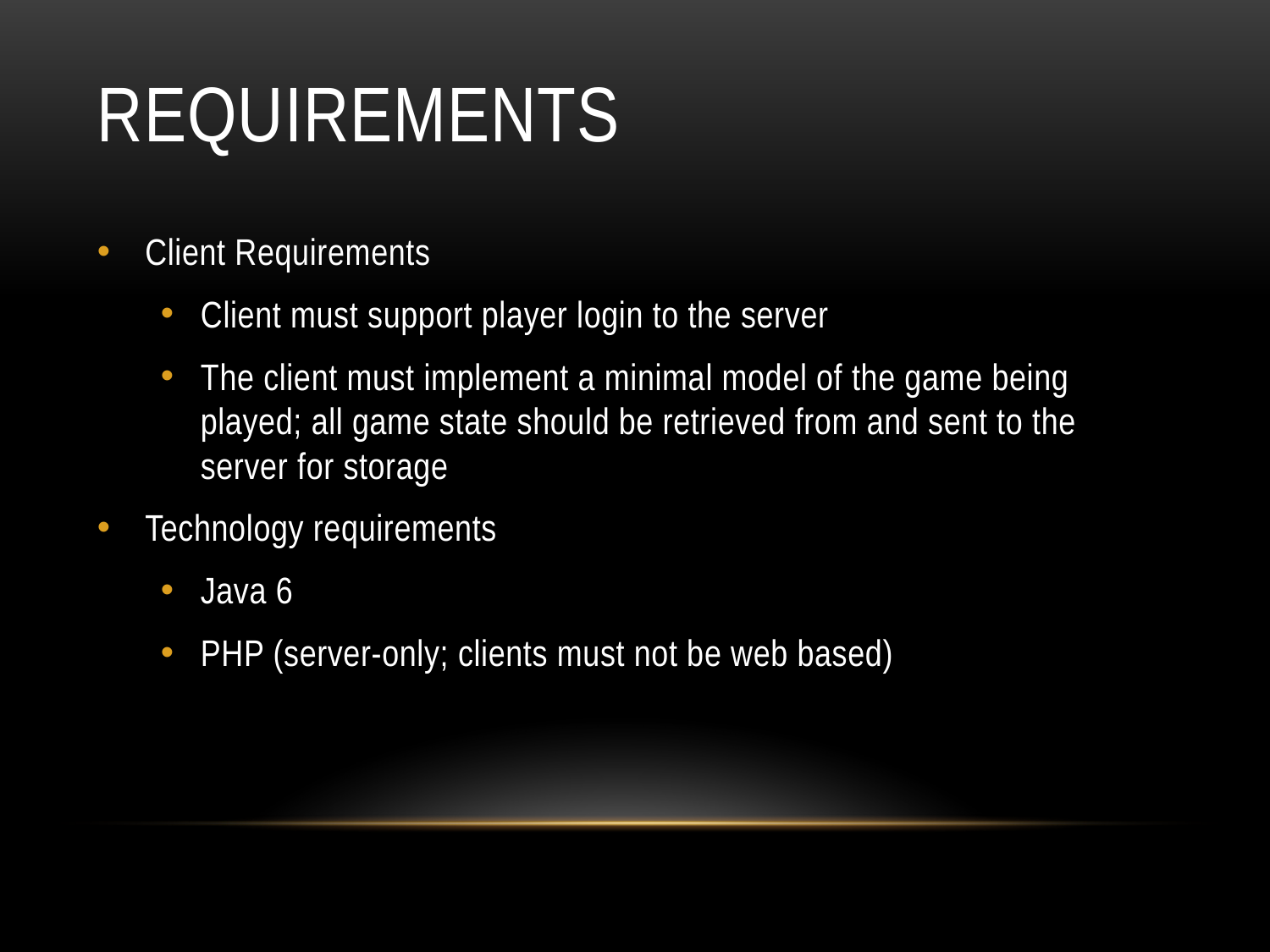

# Requirements
Client Requirements
Client must support player login to the server
The client must implement a minimal model of the game being played; all game state should be retrieved from and sent to the server for storage
Technology requirements
Java 6
PHP (server-only; clients must not be web based)